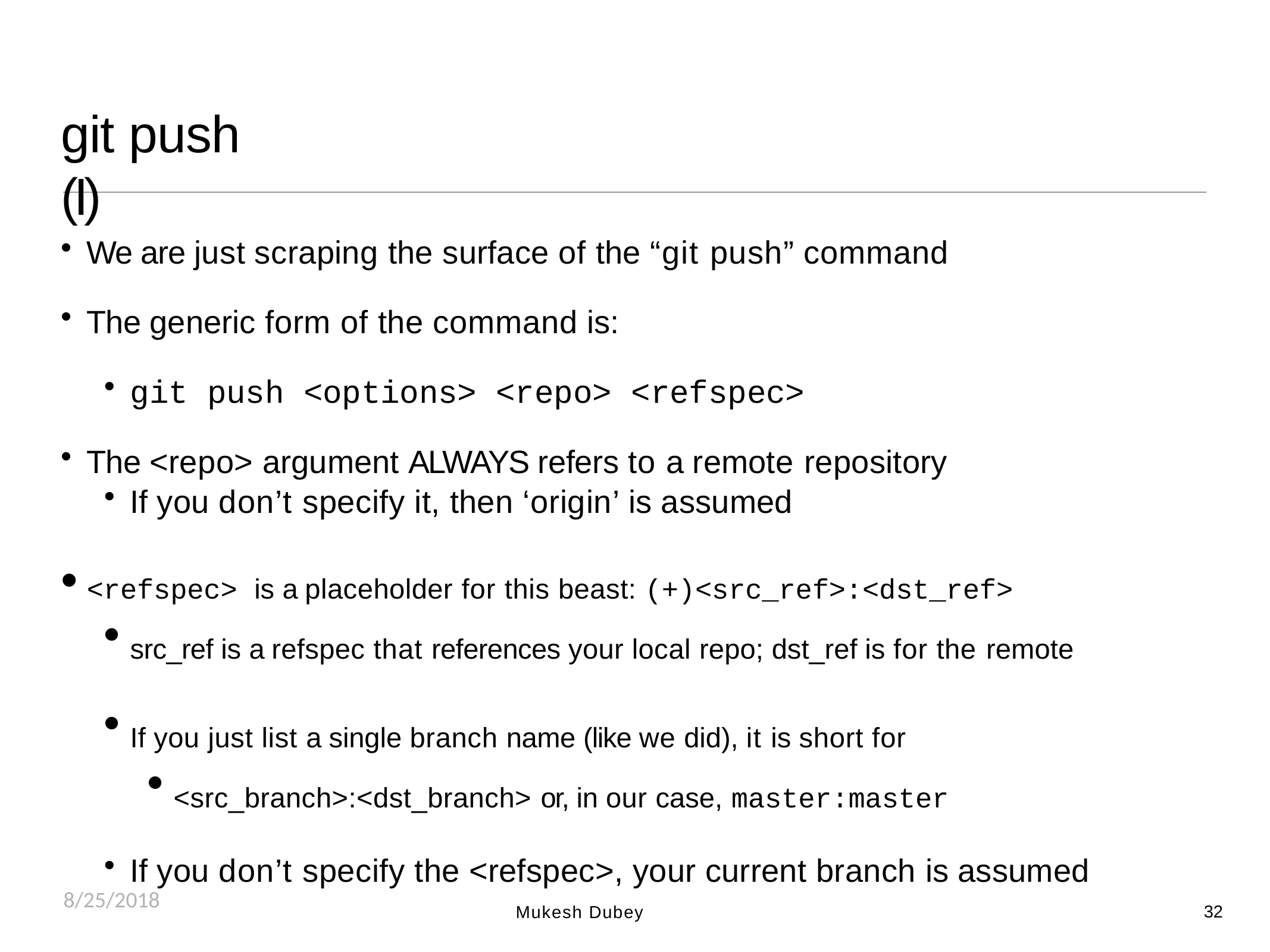

# git push (I)
We are just scraping the surface of the “git push” command
The generic form of the command is:
git push <options> <repo> <refspec>
The <repo> argument ALWAYS refers to a remote repository
If you don’t specify it, then ‘origin’ is assumed
<refspec> is a placeholder for this beast: (+)<src_ref>:<dst_ref>
src_ref is a refspec that references your local repo; dst_ref is for the remote
If you just list a single branch name (like we did), it is short for
<src_branch>:<dst_branch> or, in our case, master:master
If you don’t specify the <refspec>, your current branch is assumed
8/25/2018
32
Mukesh Dubey